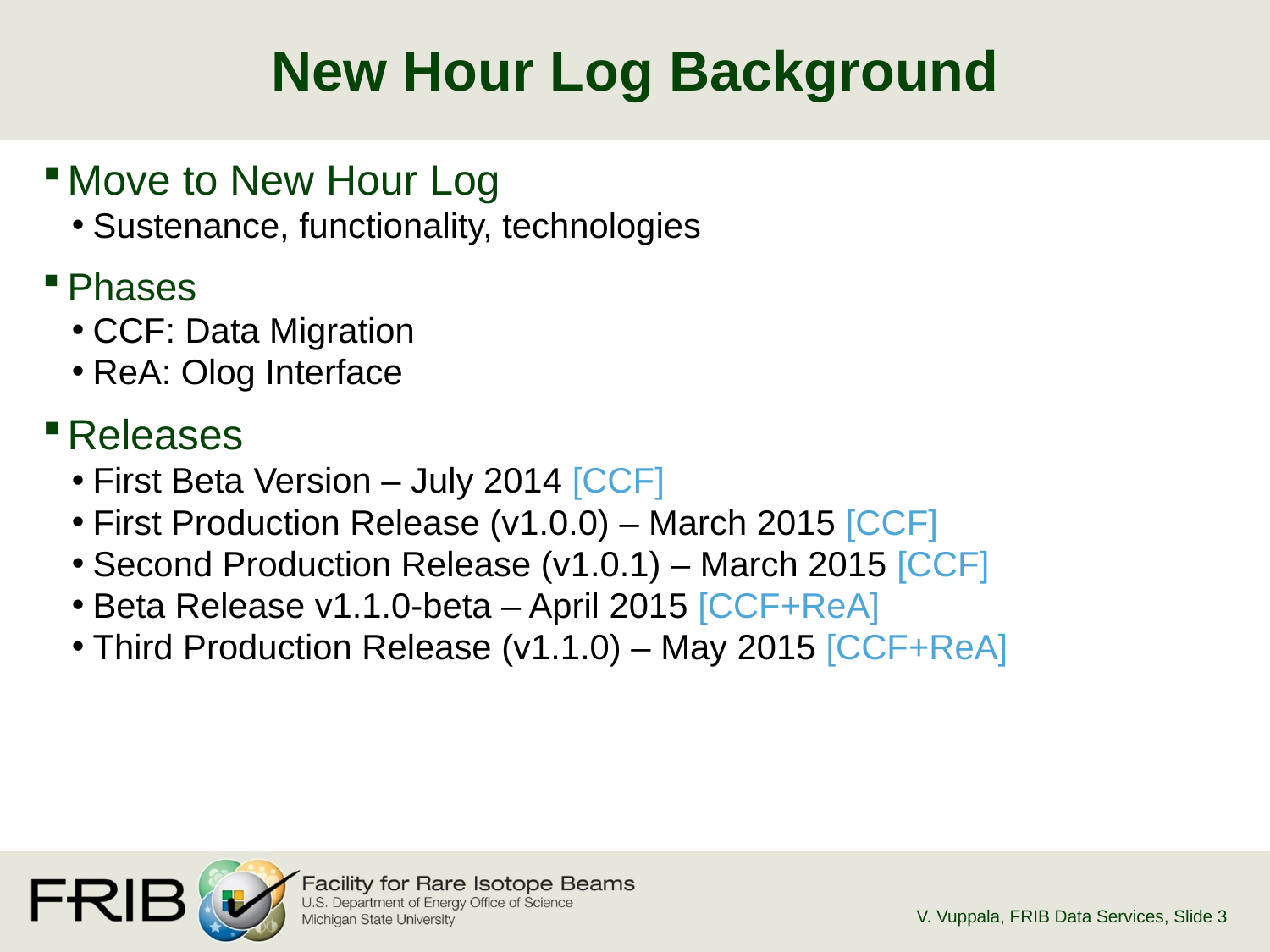

# New Hour Log Background
Move to New Hour Log
Sustenance, functionality, technologies
Phases
CCF: Data Migration
ReA: Olog Interface
Releases
First Beta Version – July 2014 [CCF]
First Production Release (v1.0.0) – March 2015 [CCF]
Second Production Release (v1.0.1) – March 2015 [CCF]
Beta Release v1.1.0-beta – April 2015 [CCF+ReA]
Third Production Release (v1.1.0) – May 2015 [CCF+ReA]

V. Vuppala, FRIB Data Services
, Slide 3